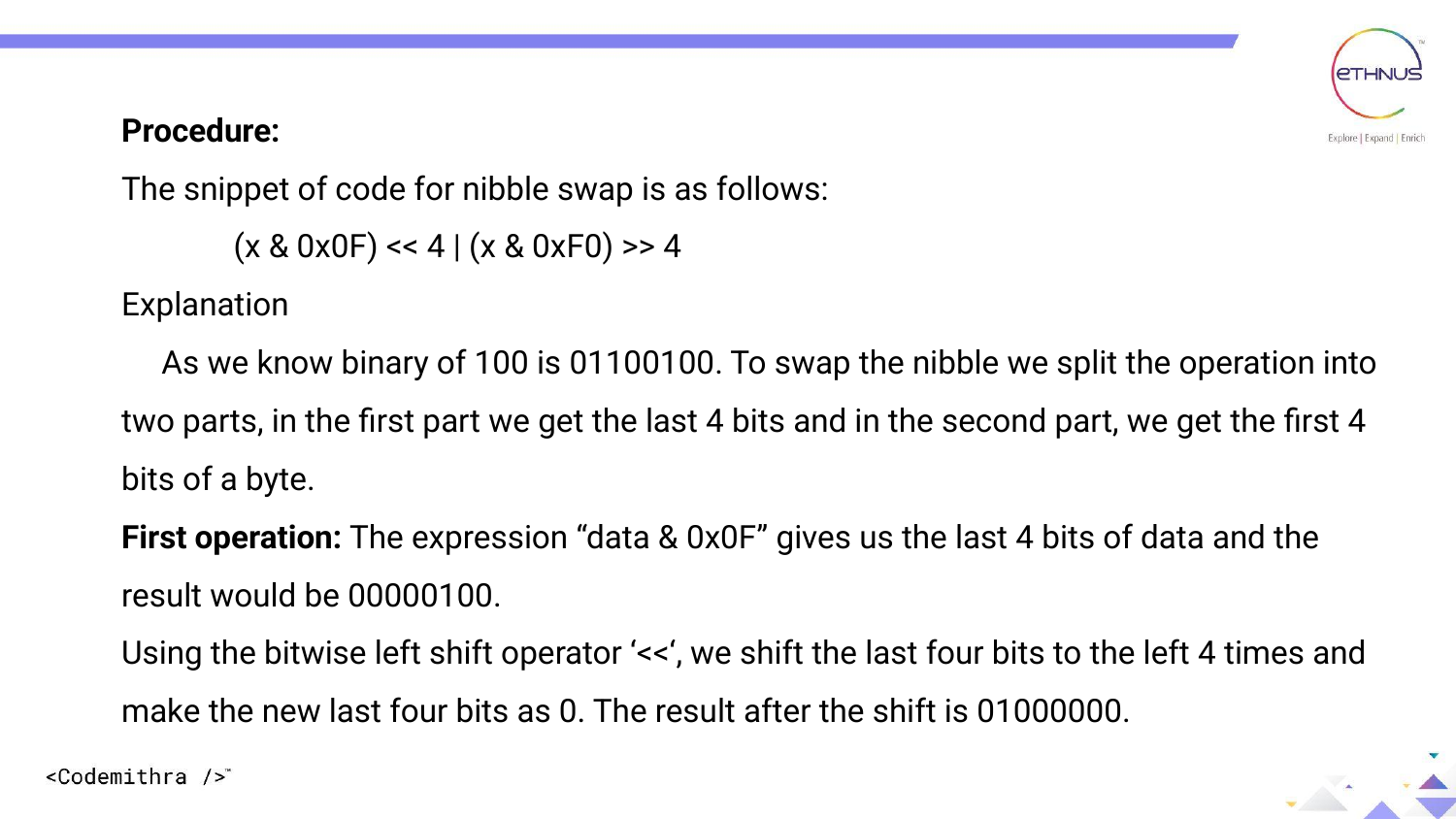

Procedure:
The snippet of code for nibble swap is as follows:
              (x & 0x0F) << 4 | (x & 0xF0) >> 4
Explanation
     As we know binary of 100 is 01100100. To swap the nibble we split the operation into two parts, in the first part we get the last 4 bits and in the second part, we get the first 4 bits of a byte.
First operation: The expression “data & 0x0F” gives us the last 4 bits of data and the result would be 00000100.
Using the bitwise left shift operator ‘<<‘, we shift the last four bits to the left 4 times and make the new last four bits as 0. The result after the shift is 01000000.